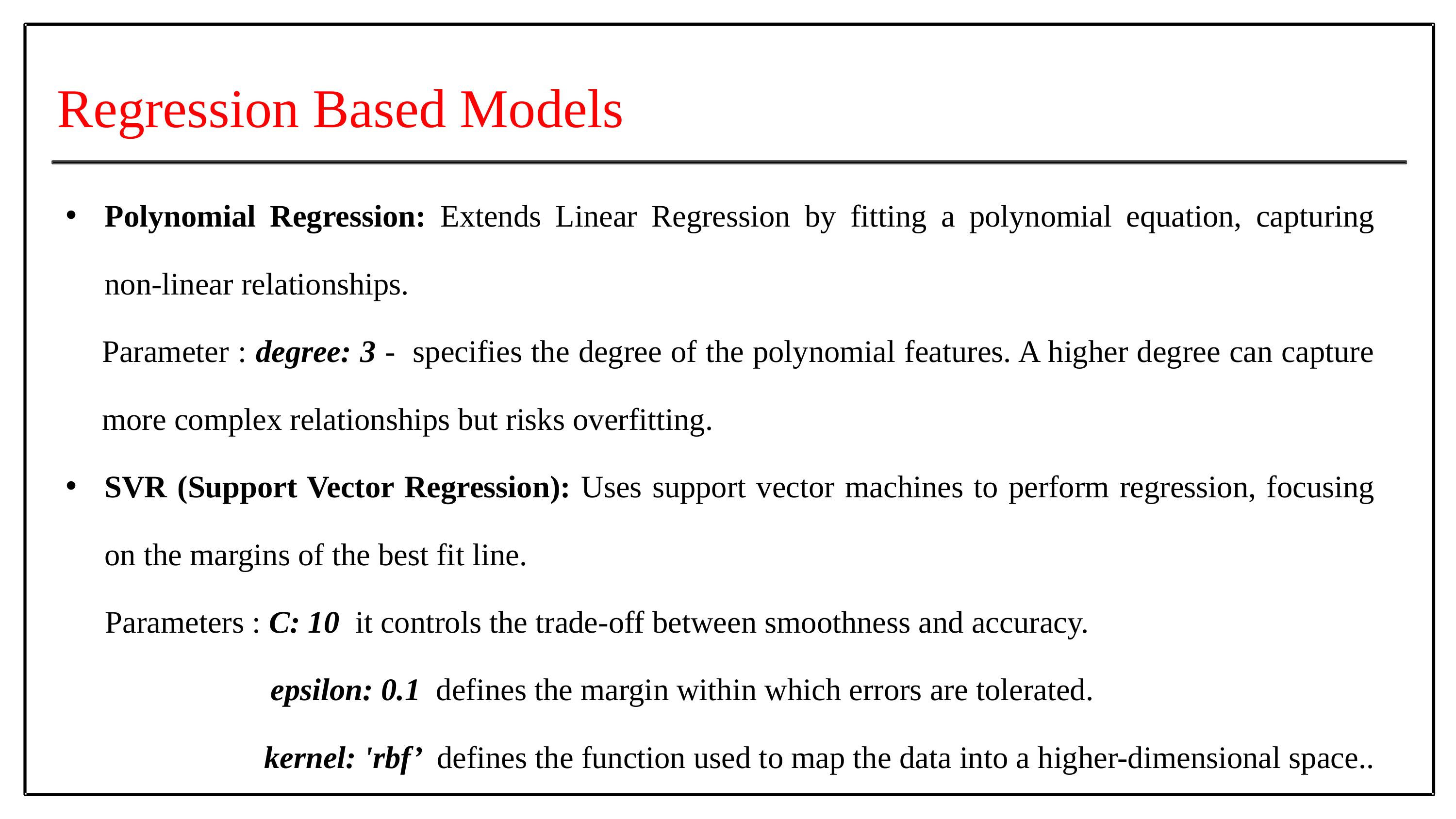

Regression Based Models

Polynomial Regression: Extends Linear Regression by fitting a polynomial equation, capturing non-linear relationships.
Parameter : degree: 3 -  specifies the degree of the polynomial features. A higher degree can capture more complex relationships but risks overfitting.
SVR (Support Vector Regression): Uses support vector machines to perform regression, focusing on the margins of the best fit line.
     Parameters : C: 10  it controls the trade-off between smoothness and accuracy.
                          epsilon: 0.1  defines the margin within which errors are tolerated.
                         kernel: 'rbf’  defines the function used to map the data into a higher-dimensional space..